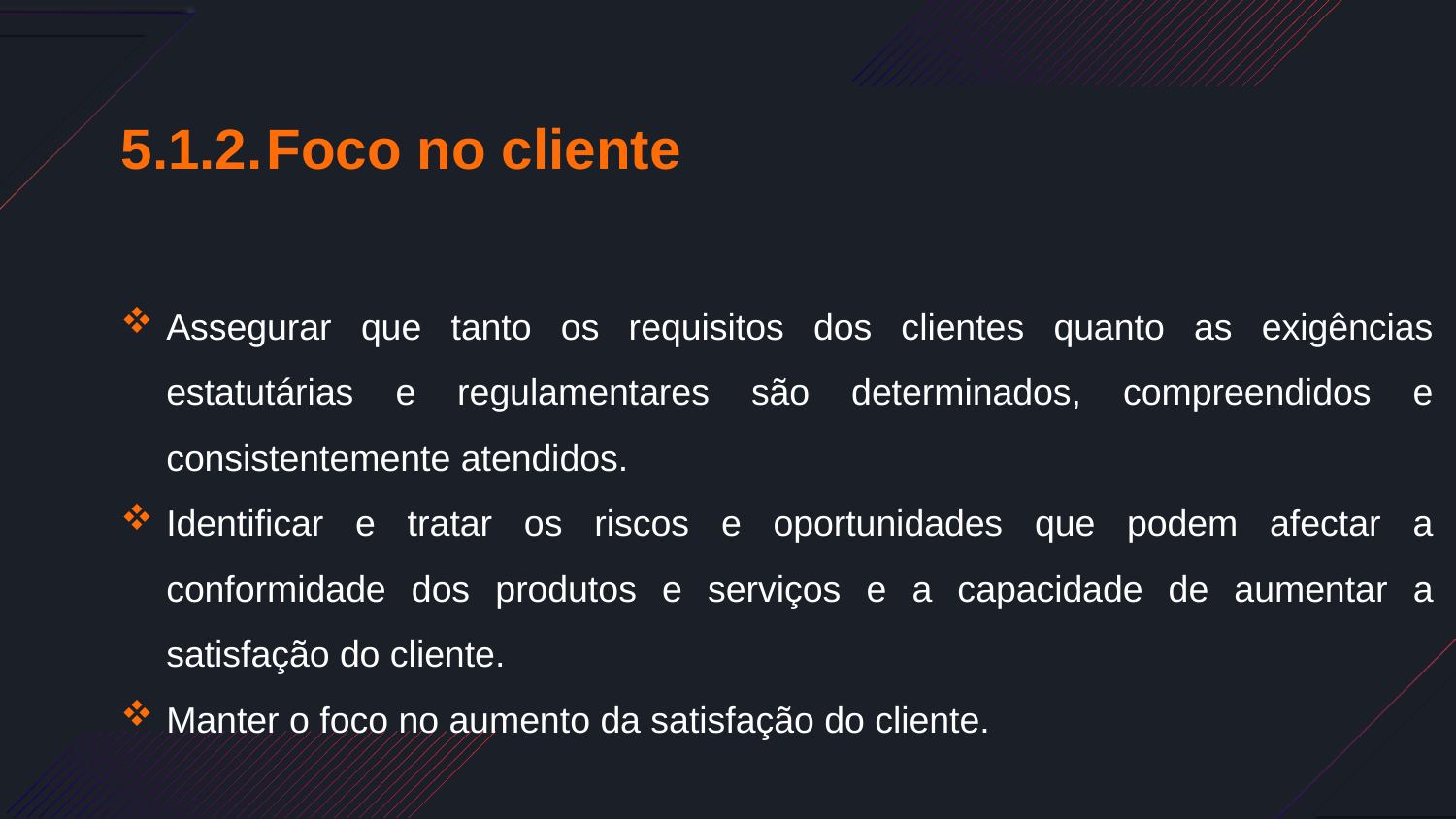

# 5.1.2.	Foco no cliente
Assegurar que tanto os requisitos dos clientes quanto as exigências estatutárias e regulamentares são determinados, compreendidos e consistentemente atendidos.
Identificar e tratar os riscos e oportunidades que podem afectar a conformidade dos produtos e serviços e a capacidade de aumentar a satisfação do cliente.
Manter o foco no aumento da satisfação do cliente.